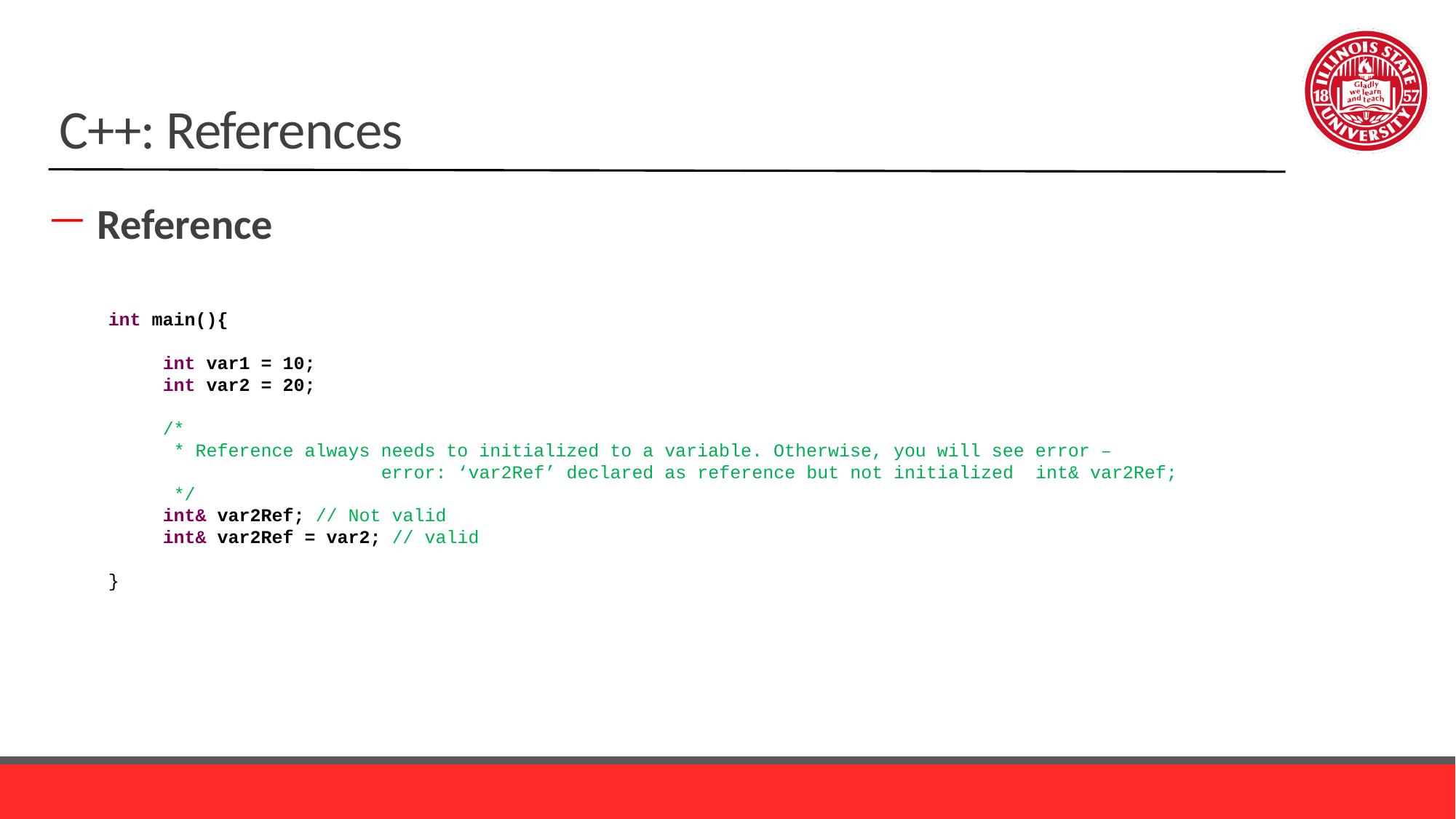

# C++: References
Reference
int main(){

int var1 = 10;
int var2 = 20;

/*
 * Reference always needs to initialized to a variable. Otherwise, you will see error –
		error: ‘var2Ref’ declared as reference but not initialized  int& var2Ref;
 */
int& var2Ref; // Not valid
int& var2Ref = var2; // valid

}